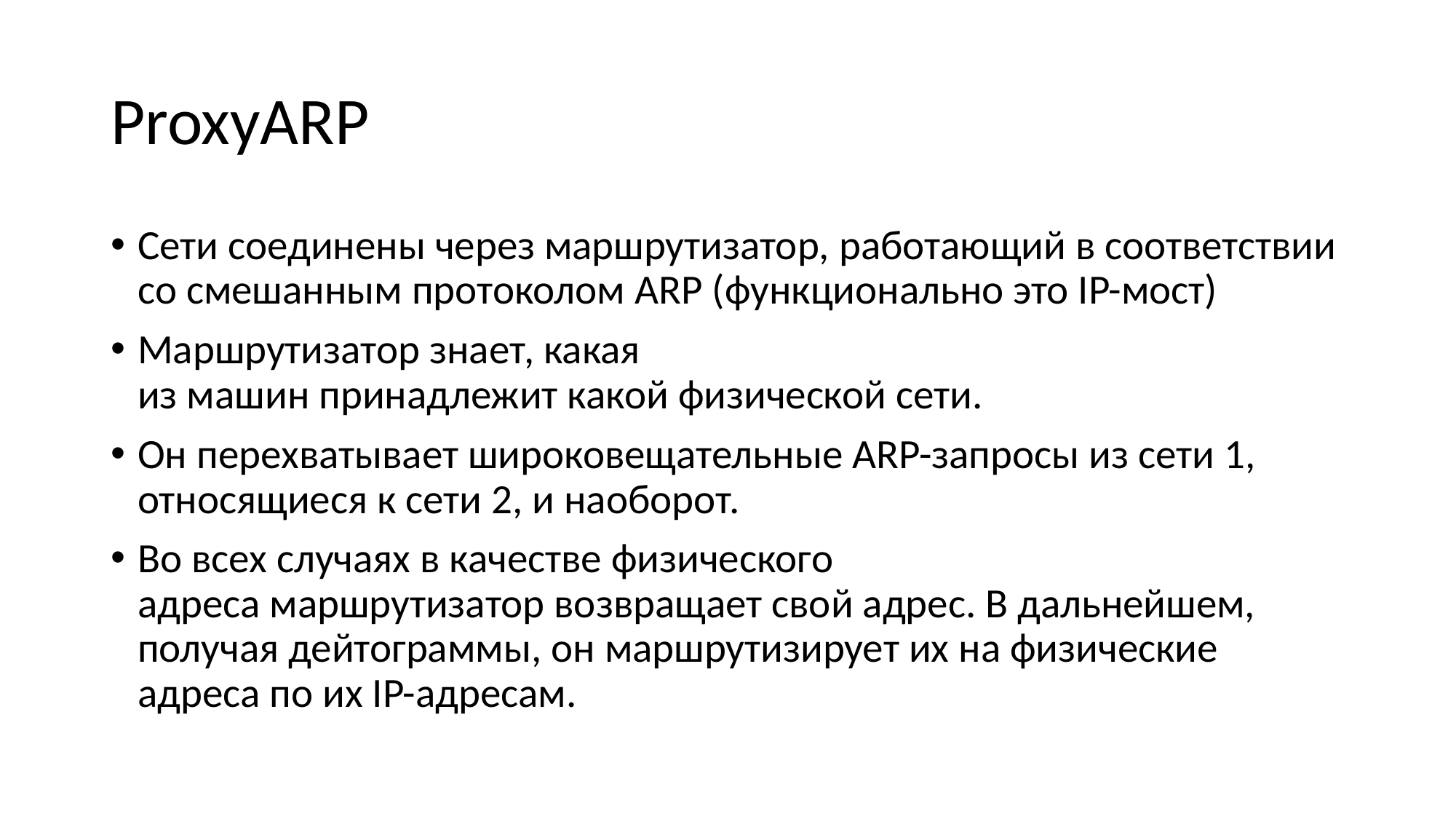

# ProxyARP
Cети соединены через маршрутизатор, работающий в соответствии со смешанным протоколом ARP (функционально это IP-мост)
Маршрутизатор знает, какая из машин принадлежит какой физической сети.
Он перехватывает широковещательные ARP-запросы из сети 1, относящиеся к сети 2, и наоборот.
Во всех случаях в качестве физического адреса маршрутизатор возвращает свой адрес. В дальнейшем, получая дейтограммы, он маршрутизирует их на физические адреса по их IP-адресам.